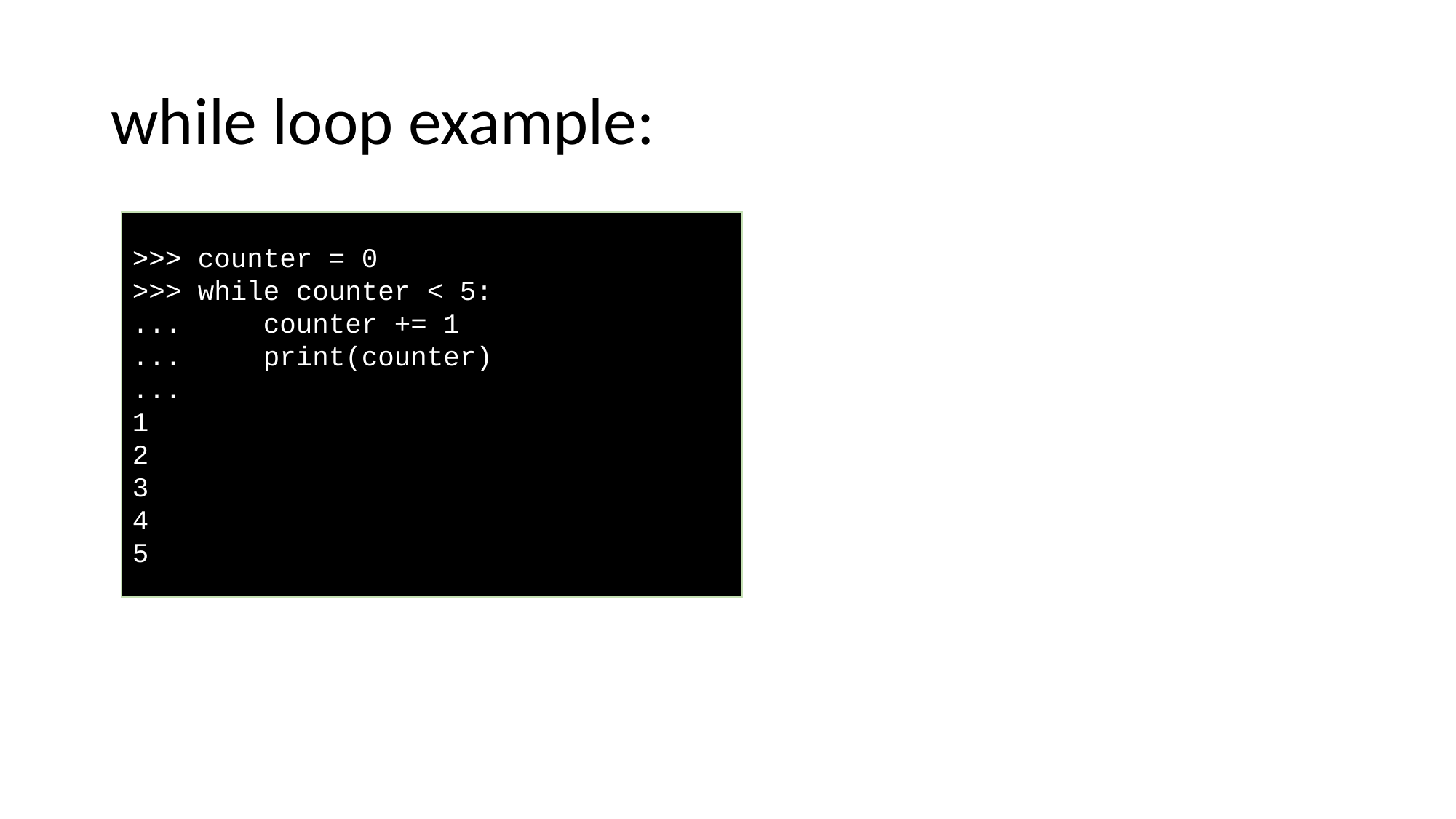

# while loop example:
>>> counter = 0
>>> while counter < 5:
...     counter += 1
...     print(counter)
...
1
2
3
4
5